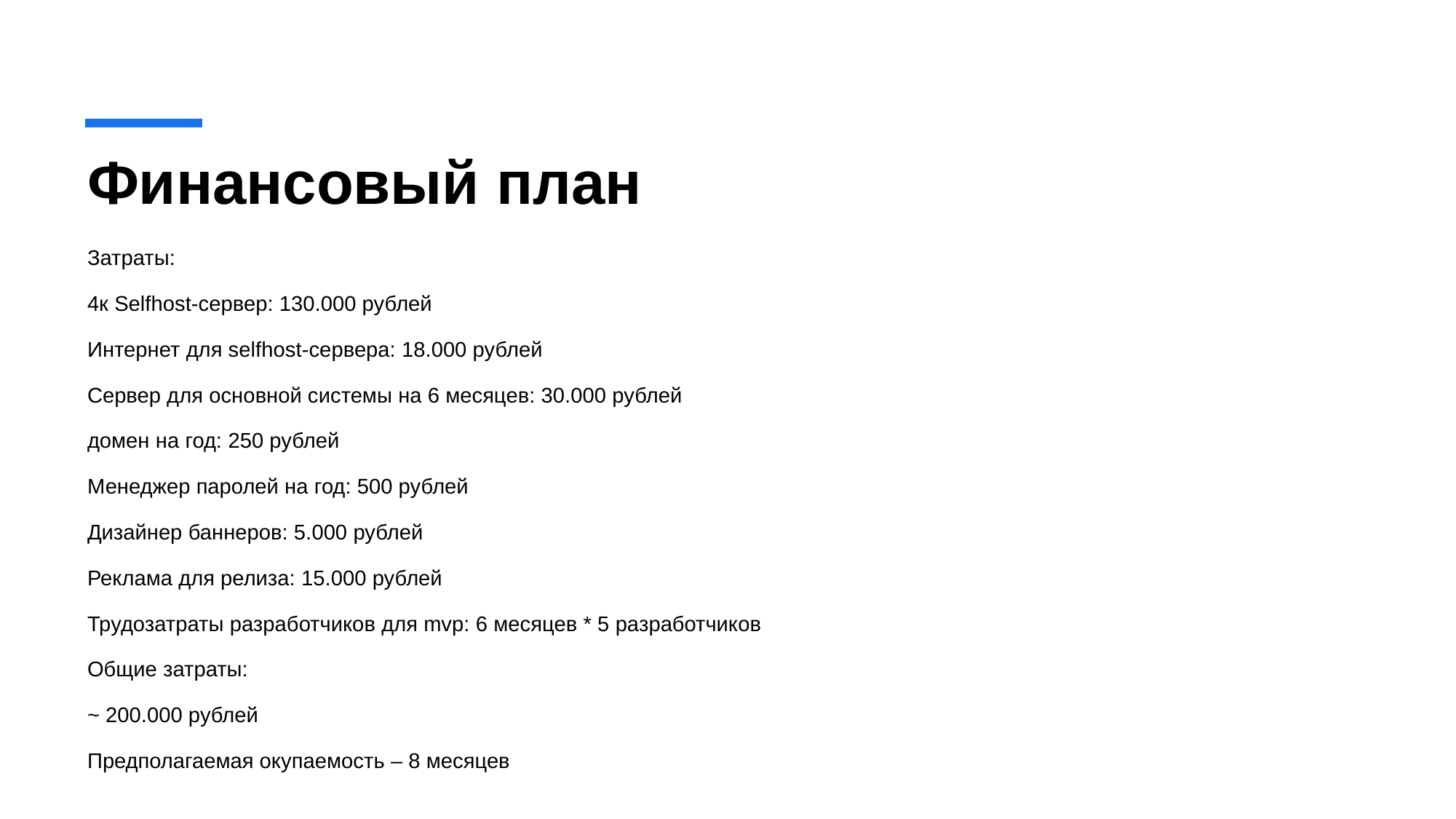

# Финансовый план
Затраты:
4к Selfhost-сервер: 130.000 рублей
Интернет для selfhost-сервера: 18.000 рублей
Сервер для основной системы на 6 месяцев: 30.000 рублей
домен на год: 250 рублей
Менеджер паролей на год: 500 рублей
Дизайнер баннеров: 5.000 рублей
Реклама для релиза: 15.000 рублей
Трудозатраты разработчиков для mvp: 6 месяцев * 5 разработчиков
Общие затраты:
~ 200.000 рублей
Предполагаемая окупаемость – 8 месяцев